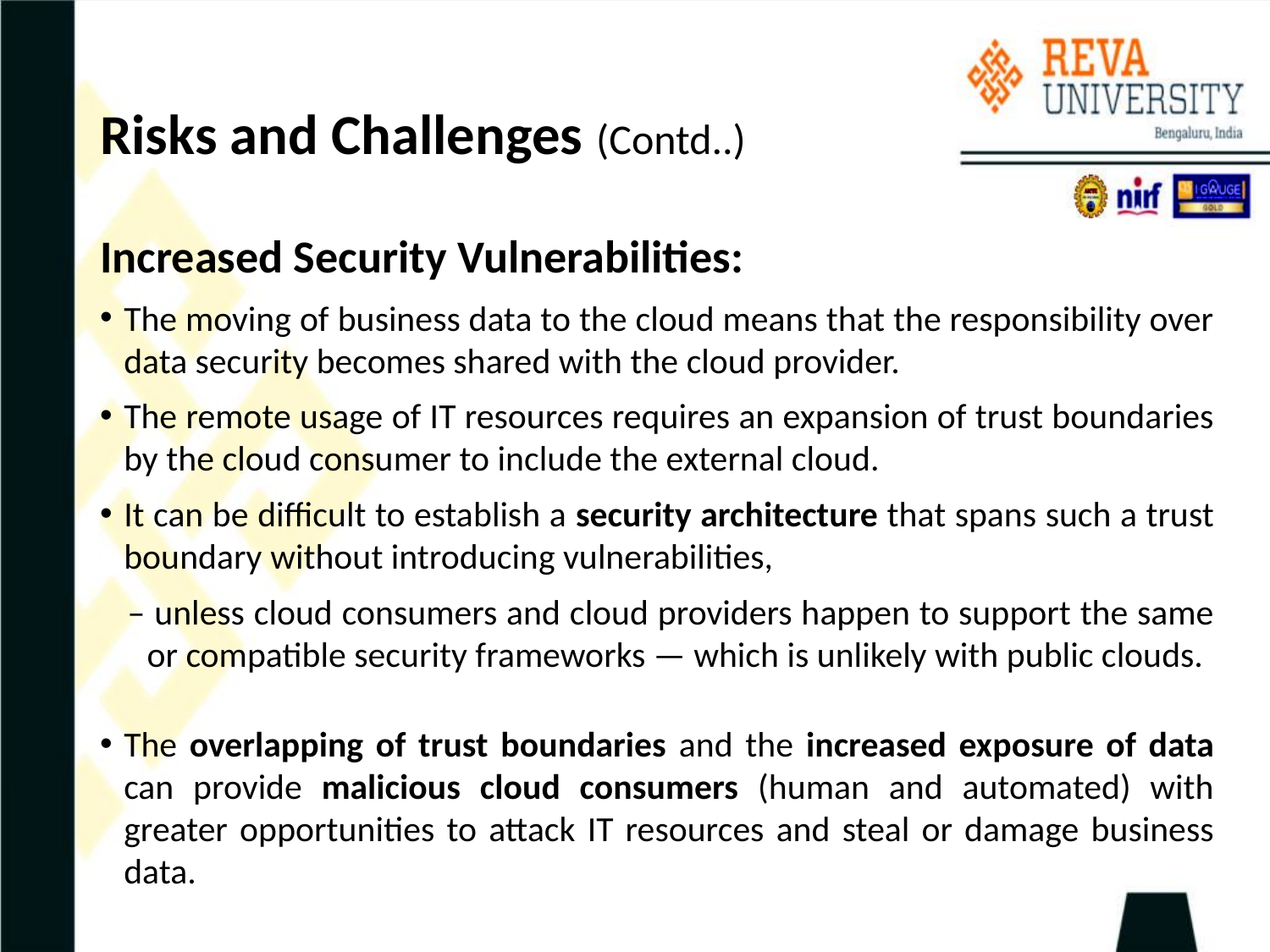

# Risks and Challenges (Contd..)
Increased Security Vulnerabilities:
The moving of business data to the cloud means that the responsibility over data security becomes shared with the cloud provider.
The remote usage of IT resources requires an expansion of trust boundaries by the cloud consumer to include the external cloud.
It can be difficult to establish a security architecture that spans such a trust boundary without introducing vulnerabilities,
   – unless cloud consumers and cloud providers happen to support the same or compatible security frameworks — which is unlikely with public clouds.

The overlapping of trust boundaries and the increased exposure of data can provide malicious cloud consumers (human and automated) with greater opportunities to attack IT resources and steal or damage business data.